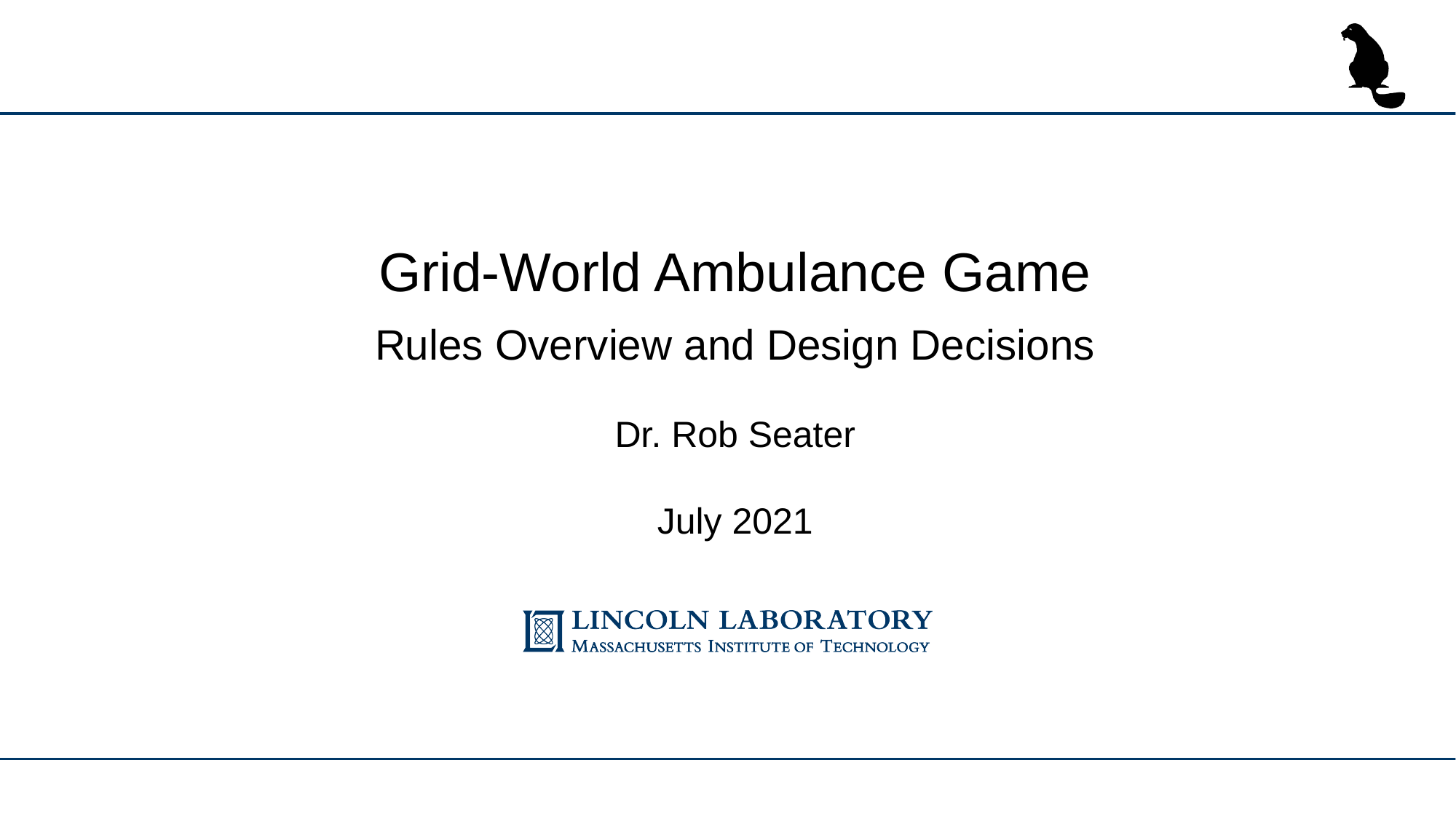

Grid-World Ambulance Game
Rules Overview and Design Decisions
Dr. Rob Seater
July 2021